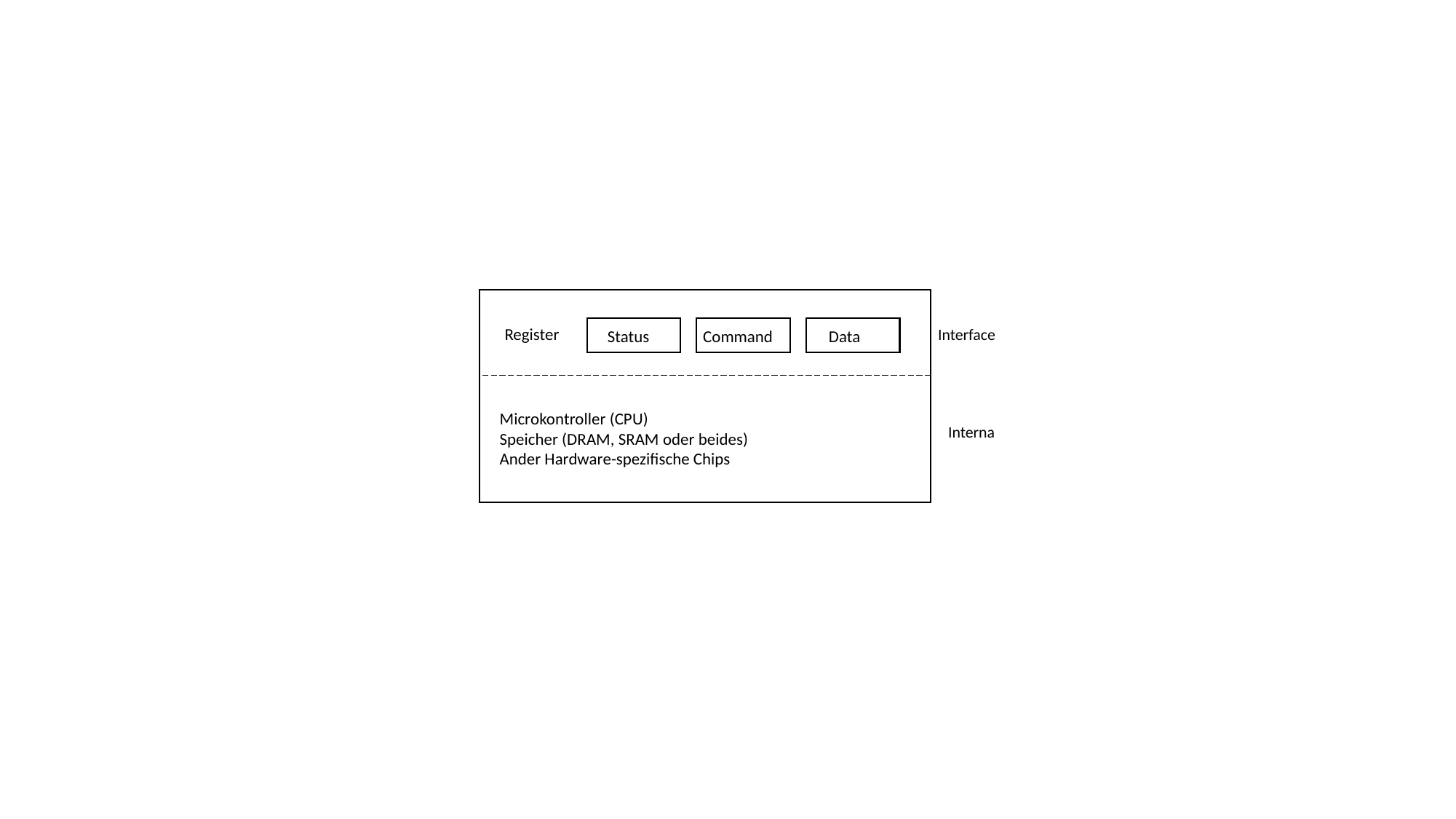

Register

Interface
Status
Command
Data
Microkontroller (CPU)
Speicher (DRAM, SRAM oder beides)
Ander Hardware-spezifische Chips
Interna